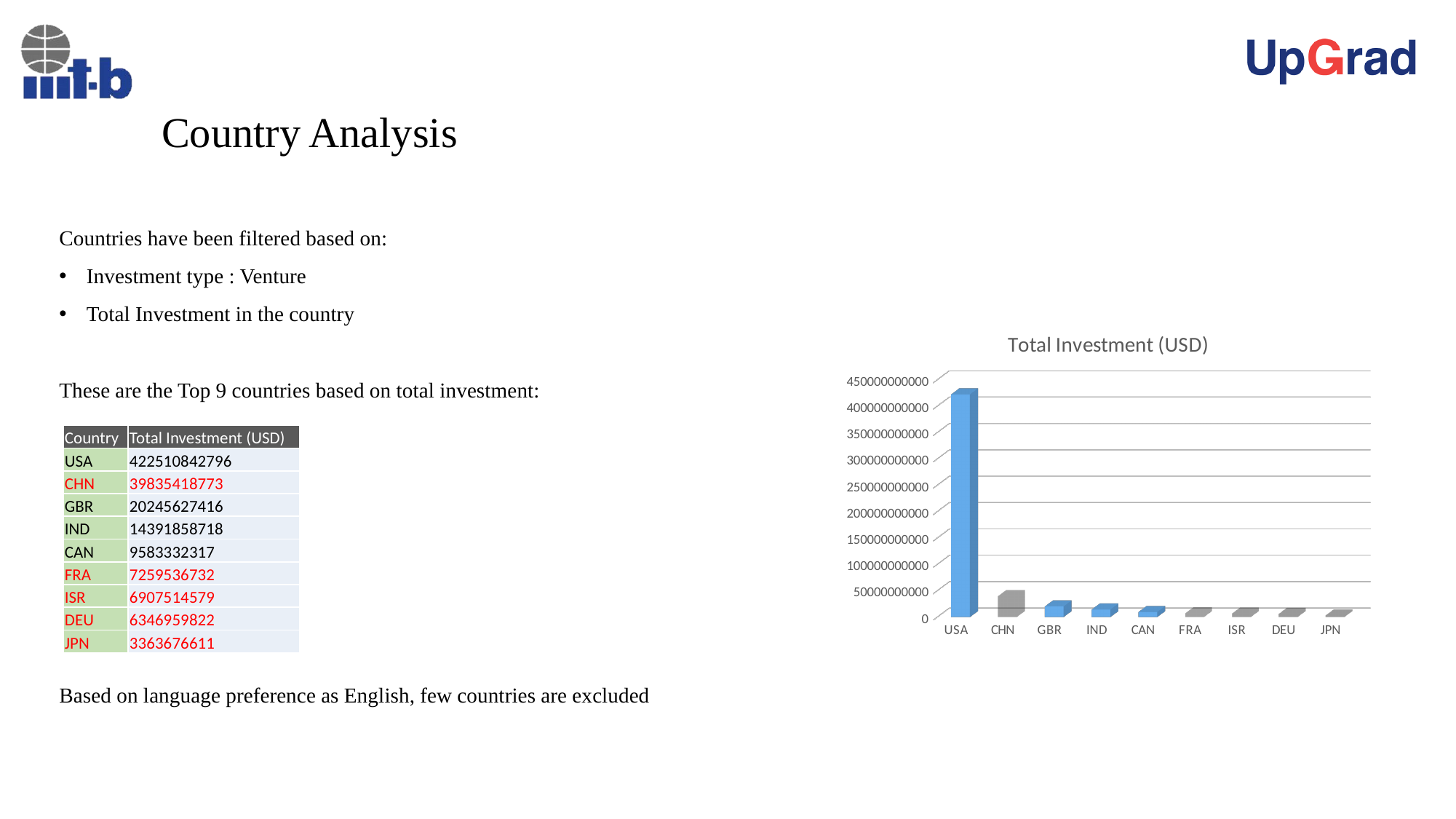

# Country Analysis
Countries have been filtered based on:
Investment type : Venture
Total Investment in the country

These are the Top 9 countries based on total investment:

Based on language preference as English, few countries are excluded

[unsupported chart]

| Country | Total Investment (USD) |
| --- | --- |
| USA | 422510842796 |
| CHN | 39835418773 |
| GBR | 20245627416 |
| IND | 14391858718 |
| CAN | 9583332317 |
| FRA | 7259536732 |
| ISR | 6907514579 |
| DEU | 6346959822 |
| JPN | 3363676611 |